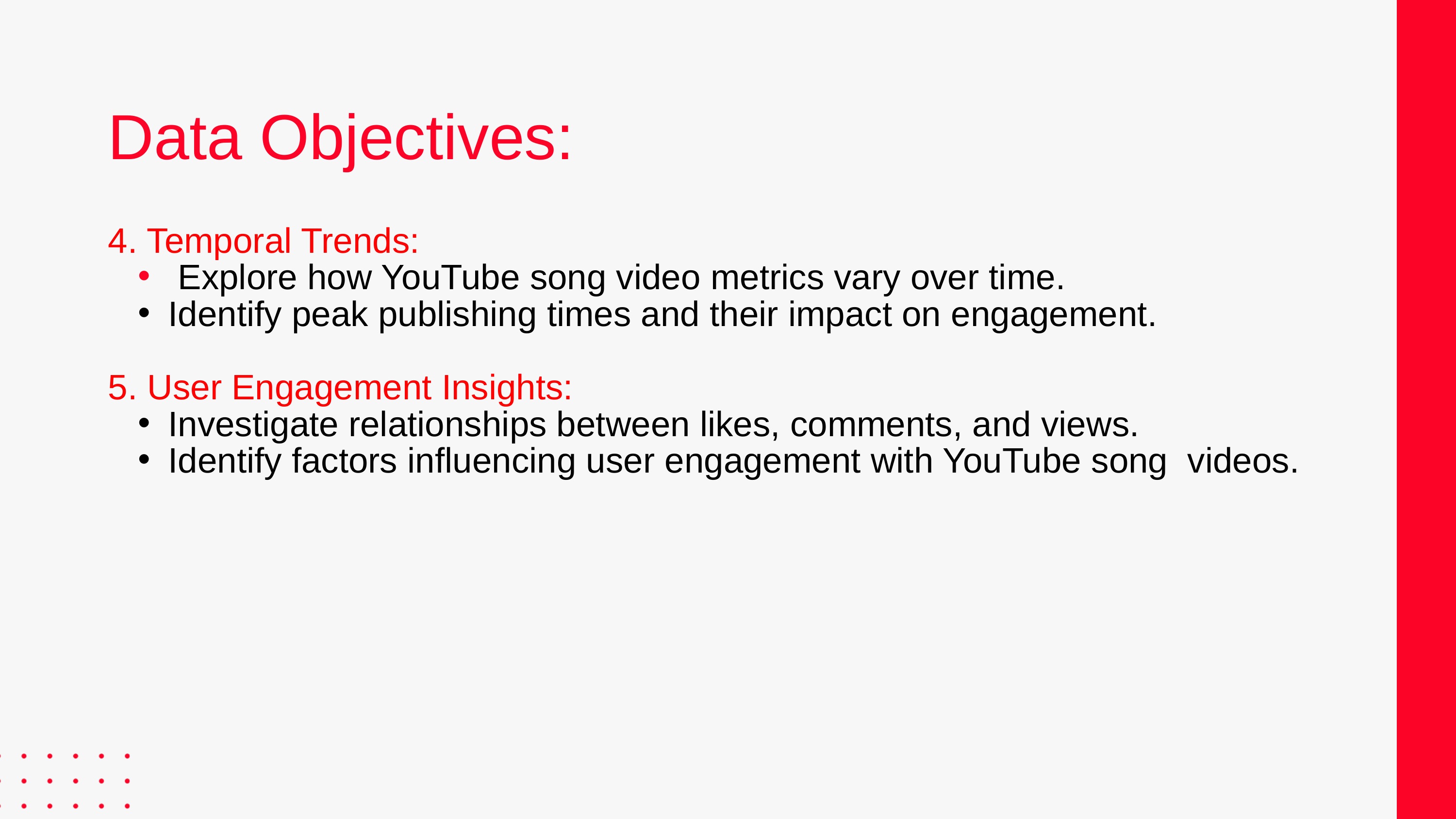

Data Objectives:
4. Temporal Trends:
 Explore how YouTube song video metrics vary over time.
Identify peak publishing times and their impact on engagement.

5. User Engagement Insights:
Investigate relationships between likes, comments, and views.
Identify factors influencing user engagement with YouTube song  videos.